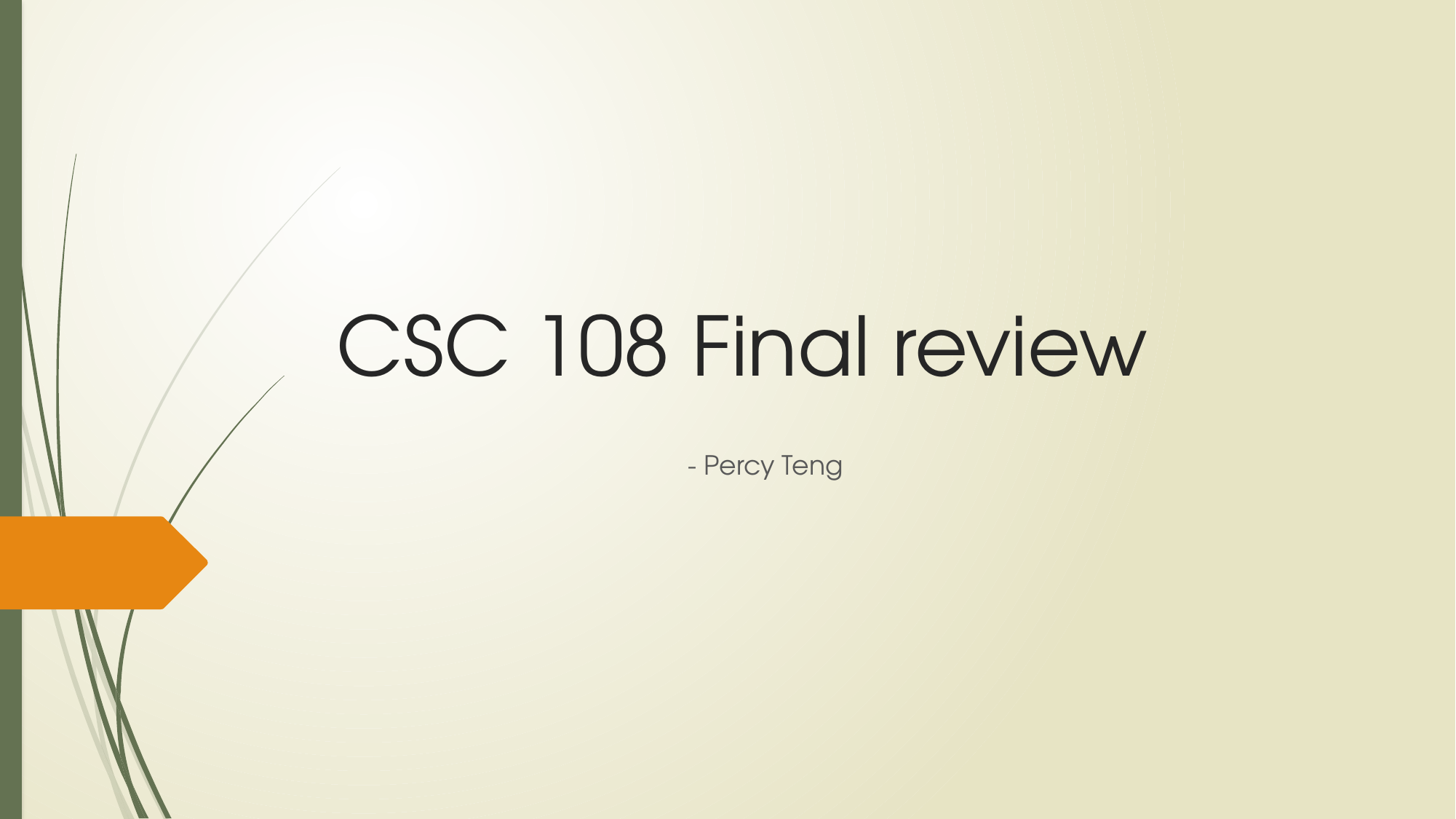

# CSC 108 Final review
- Percy Teng